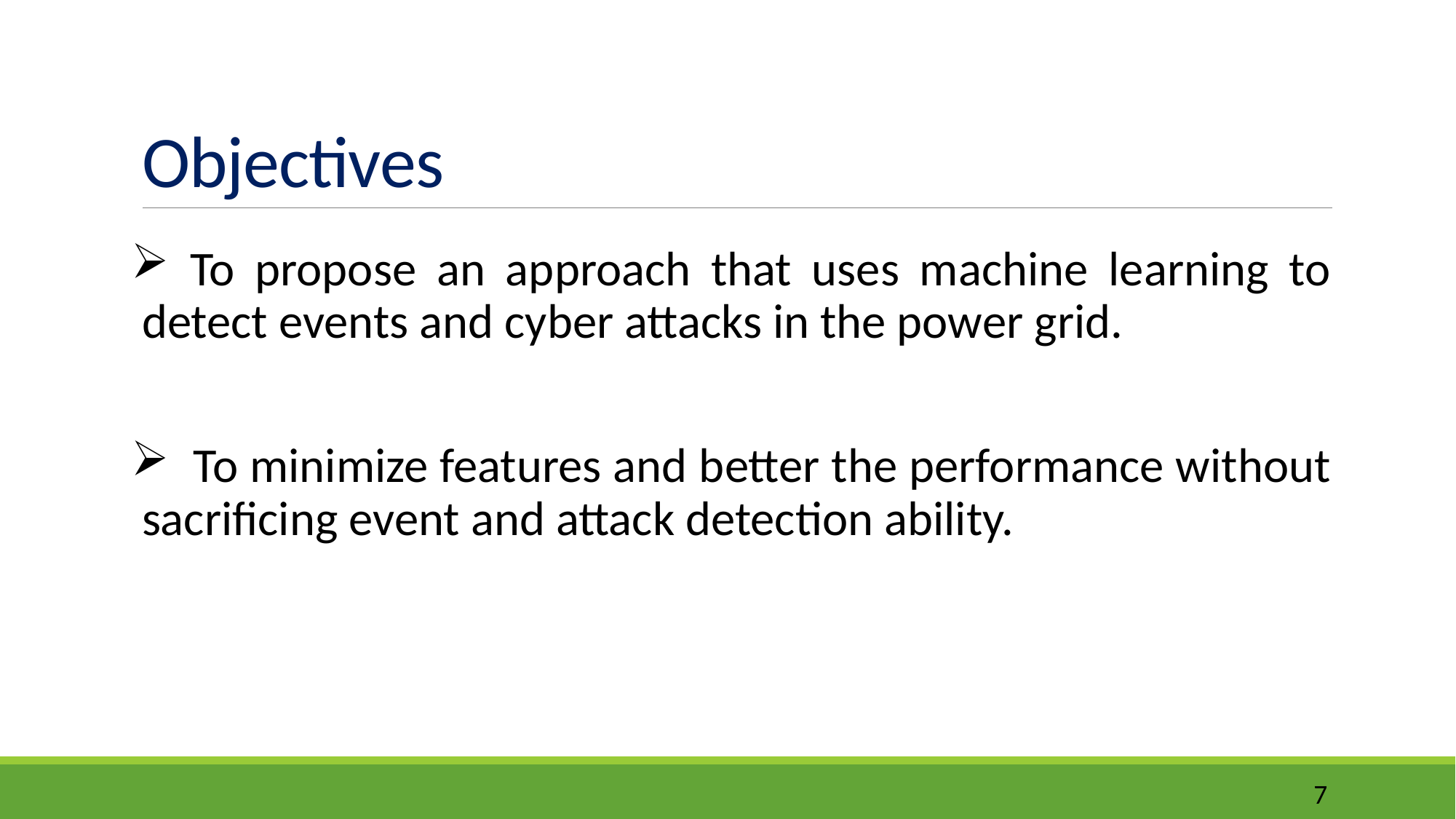

# Objectives
 To propose an approach that uses machine learning to detect events and cyber attacks in the power grid.

  To minimize features and better the performance without sacrificing event and attack detection ability.

7